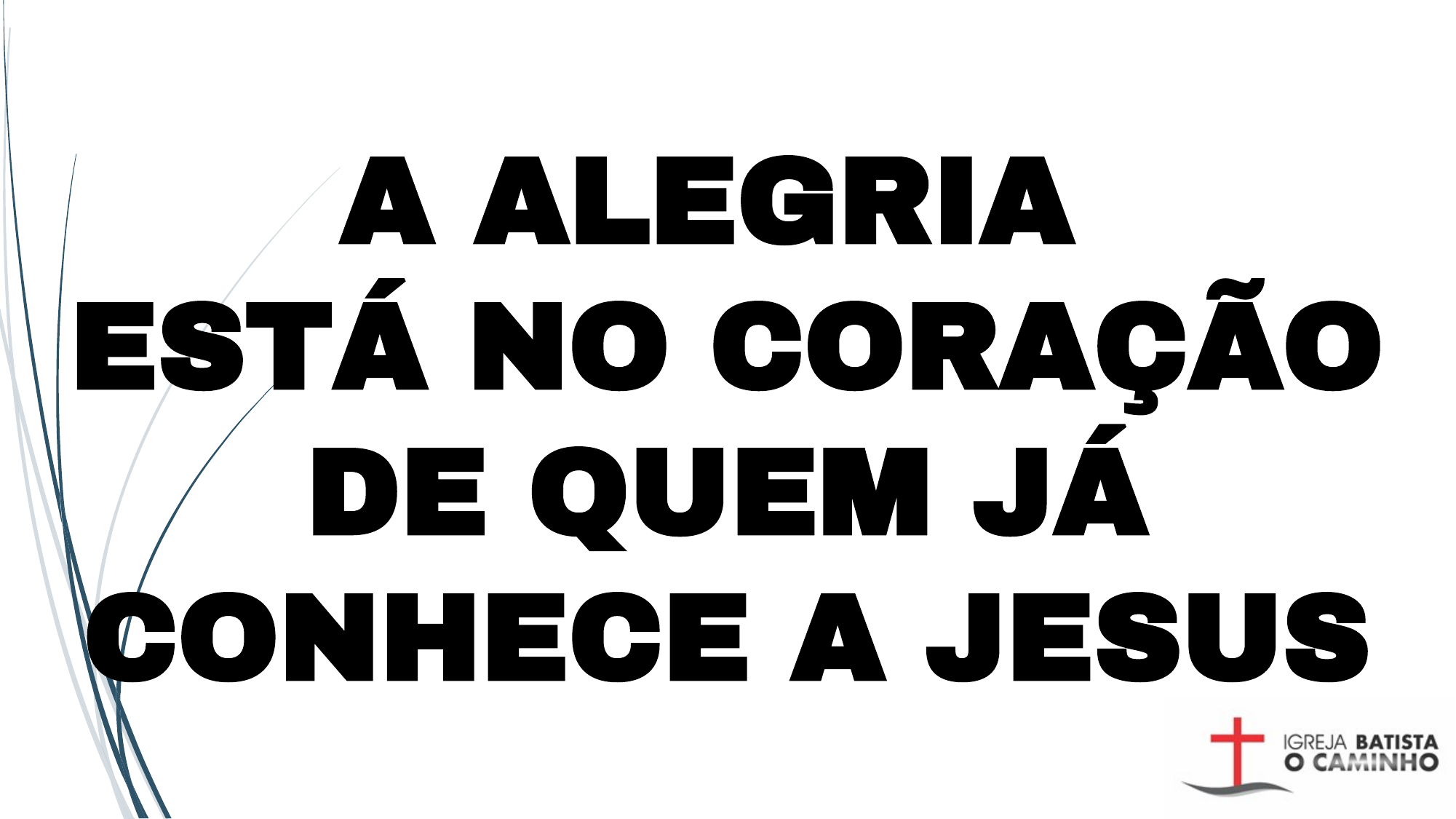

# A ALEGRIA ESTÁ NO CORAÇÃO DE QUEM JÁ CONHECE A JESUS